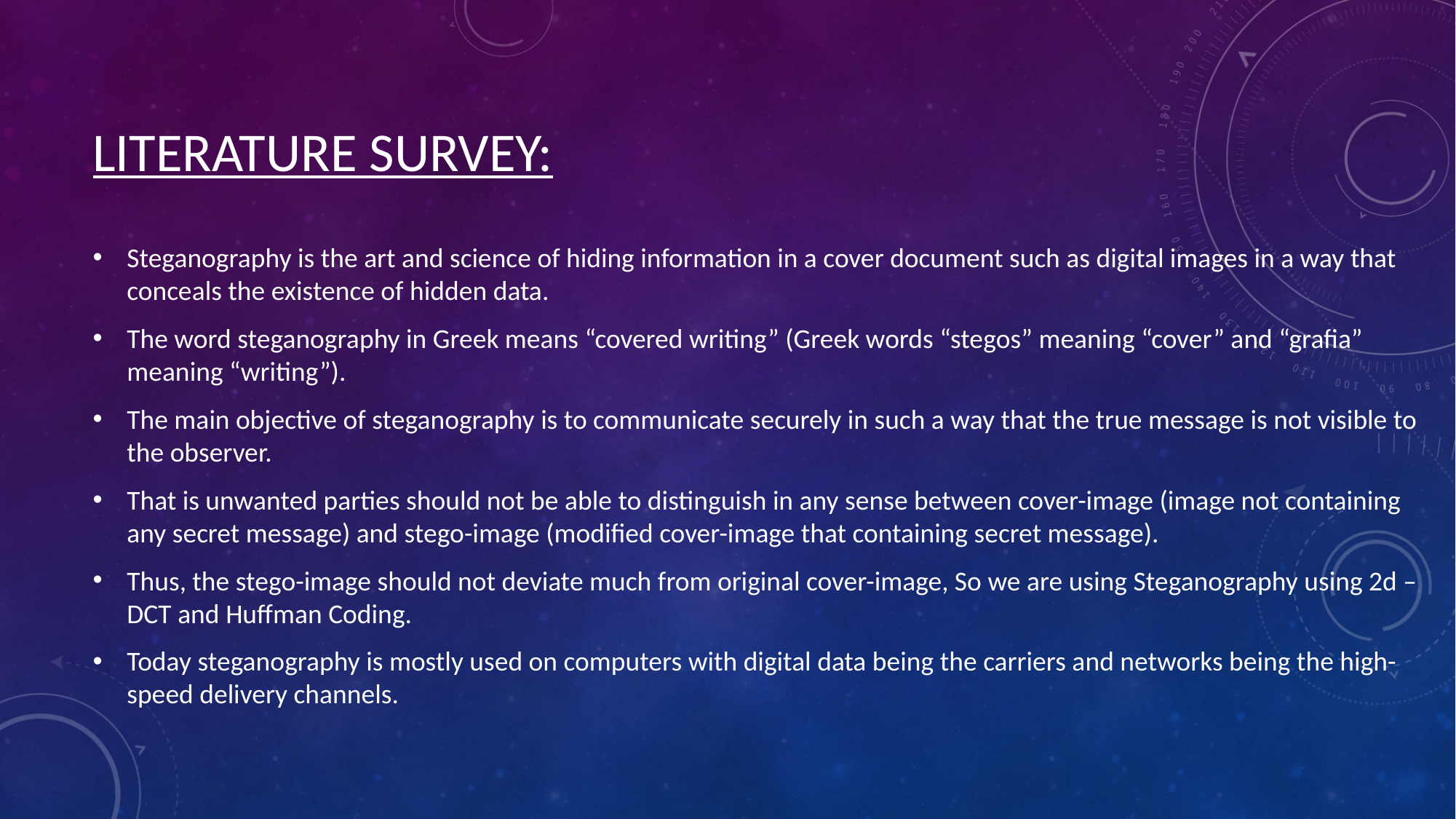

# Literature Survey:
Steganography is the art and science of hiding information in a cover document such as digital images in a way that conceals the existence of hidden data.
The word steganography in Greek means “covered writing” (Greek words “stegos” meaning “cover” and “grafia” meaning “writing”).
The main objective of steganography is to communicate securely in such a way that the true message is not visible to the observer.
That is unwanted parties should not be able to distinguish in any sense between cover-image (image not containing any secret message) and stego-image (modified cover-image that containing secret message).
Thus, the stego-image should not deviate much from original cover-image, So we are using Steganography using 2d – DCT and Huffman Coding.
Today steganography is mostly used on computers with digital data being the carriers and networks being the high-speed delivery channels.